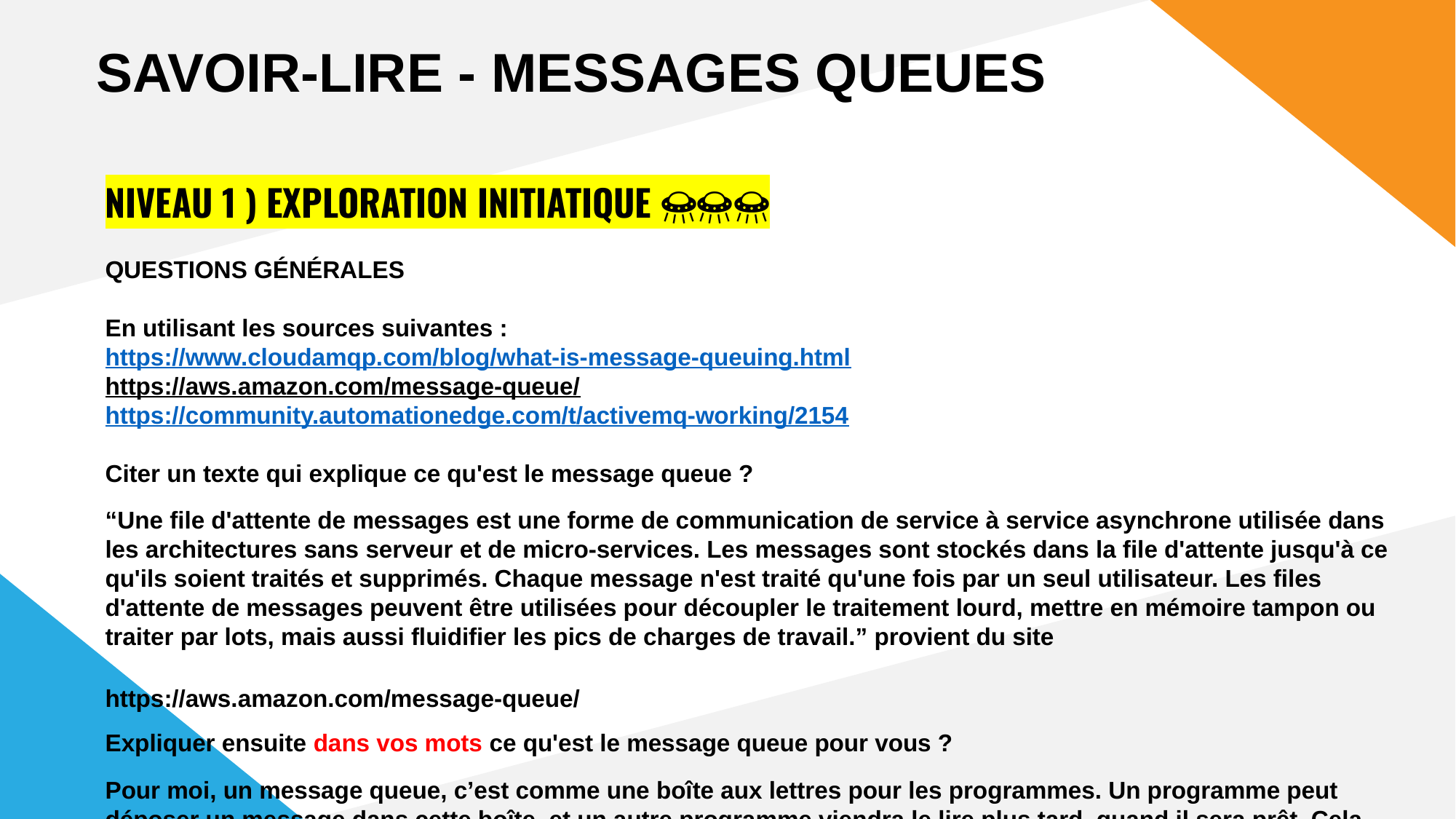

SAVOIR-LIRE - MESSAGES QUEUES
NIVEAU 1 ) EXPLORATION INITIATIQUE 🛸🛸🛸

QUESTIONS GÉNÉRALES

En utilisant les sources suivantes :
https://www.cloudamqp.com/blog/what-is-message-queuing.html
https://aws.amazon.com/message-queue/
https://community.automationedge.com/t/activemq-working/2154

Citer un texte qui explique ce qu'est le message queue ?
“Une file d'attente de messages est une forme de communication de service à service asynchrone utilisée dans les architectures sans serveur et de micro-services. Les messages sont stockés dans la file d'attente jusqu'à ce qu'ils soient traités et supprimés. Chaque message n'est traité qu'une fois par un seul utilisateur. Les files d'attente de messages peuvent être utilisées pour découpler le traitement lourd, mettre en mémoire tampon ou traiter par lots, mais aussi fluidifier les pics de charges de travail.” provient du site
https://aws.amazon.com/message-queue/
Expliquer ensuite dans vos mots ce qu'est le message queue pour vous ?
Pour moi, un message queue, c’est comme une boîte aux lettres pour les programmes. Un programme peut déposer un message dans cette boîte, et un autre programme viendra le lire plus tard, quand il sera prêt. Cela permet aux programmes de travailler chacun à leur rythme, sans avoir besoin d’être connectés en même temps.